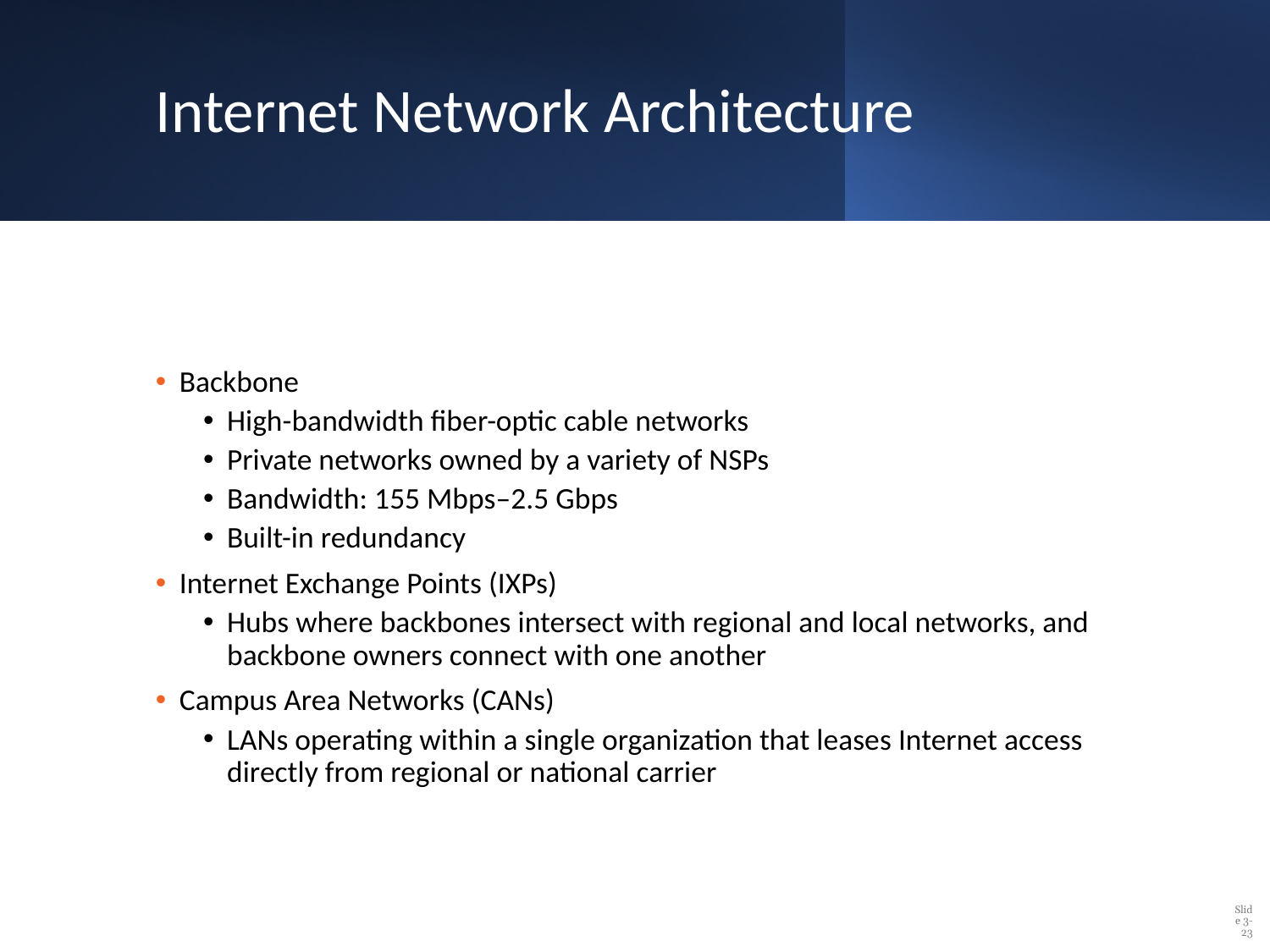

# Internet Network Architecture
Backbone
High-bandwidth fiber-optic cable networks
Private networks owned by a variety of NSPs
Bandwidth: 155 Mbps–2.5 Gbps
Built-in redundancy
Internet Exchange Points (IXPs)
Hubs where backbones intersect with regional and local networks, and backbone owners connect with one another
Campus Area Networks (CANs)
LANs operating within a single organization that leases Internet access directly from regional or national carrier
Slide 3-23